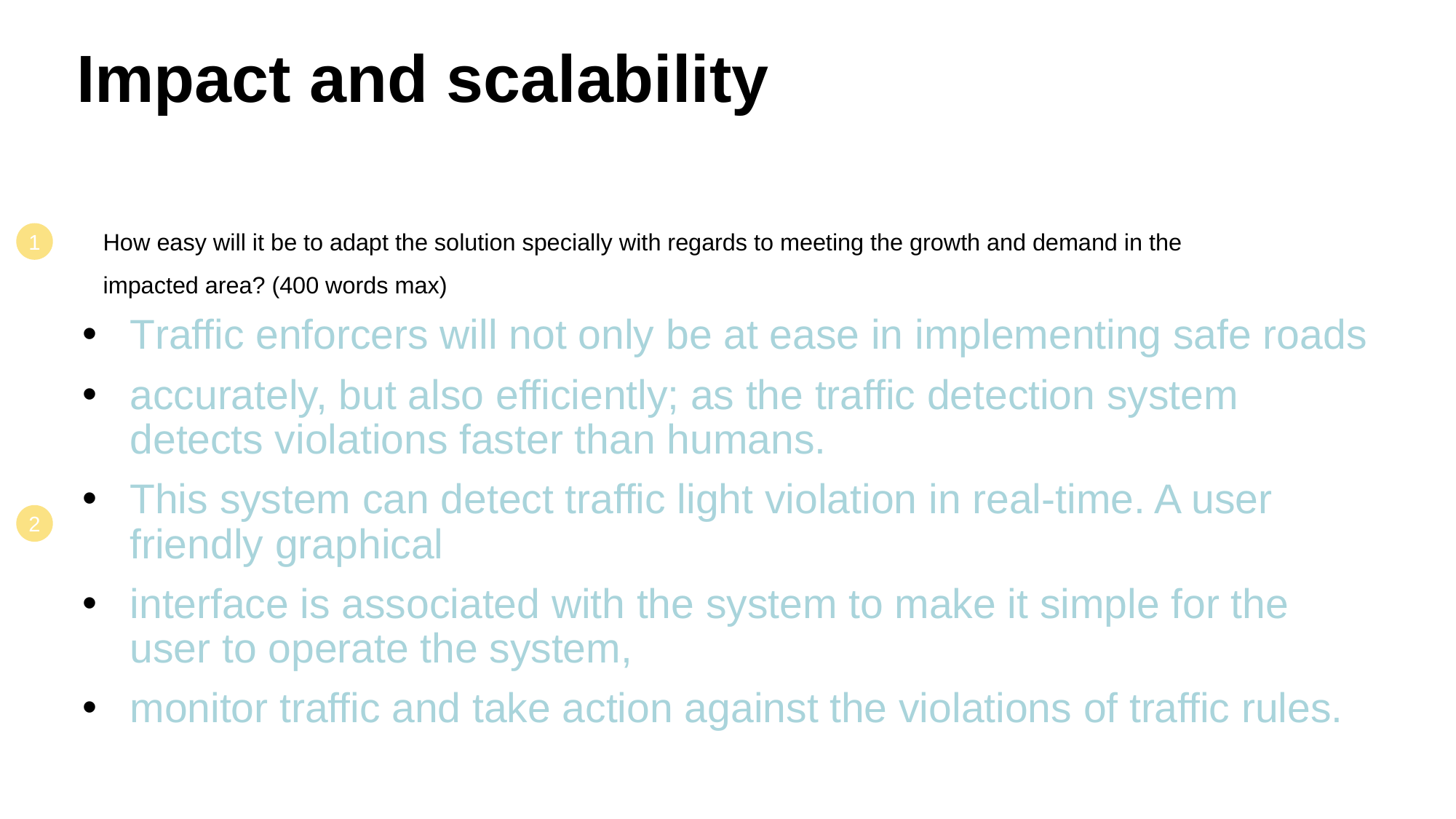

# Impact and scalability
How easy will it be to adapt the solution specially with regards to meeting the growth and demand in the
impacted area? (400 words max)
Traffic enforcers will not only be at ease in implementing safe roads
accurately, but also efficiently; as the traffic detection system detects violations faster than humans.
This system can detect traffic light violation in real-time. A user friendly graphical
interface is associated with the system to make it simple for the user to operate the system,
monitor traffic and take action against the violations of traffic rules.
1
2